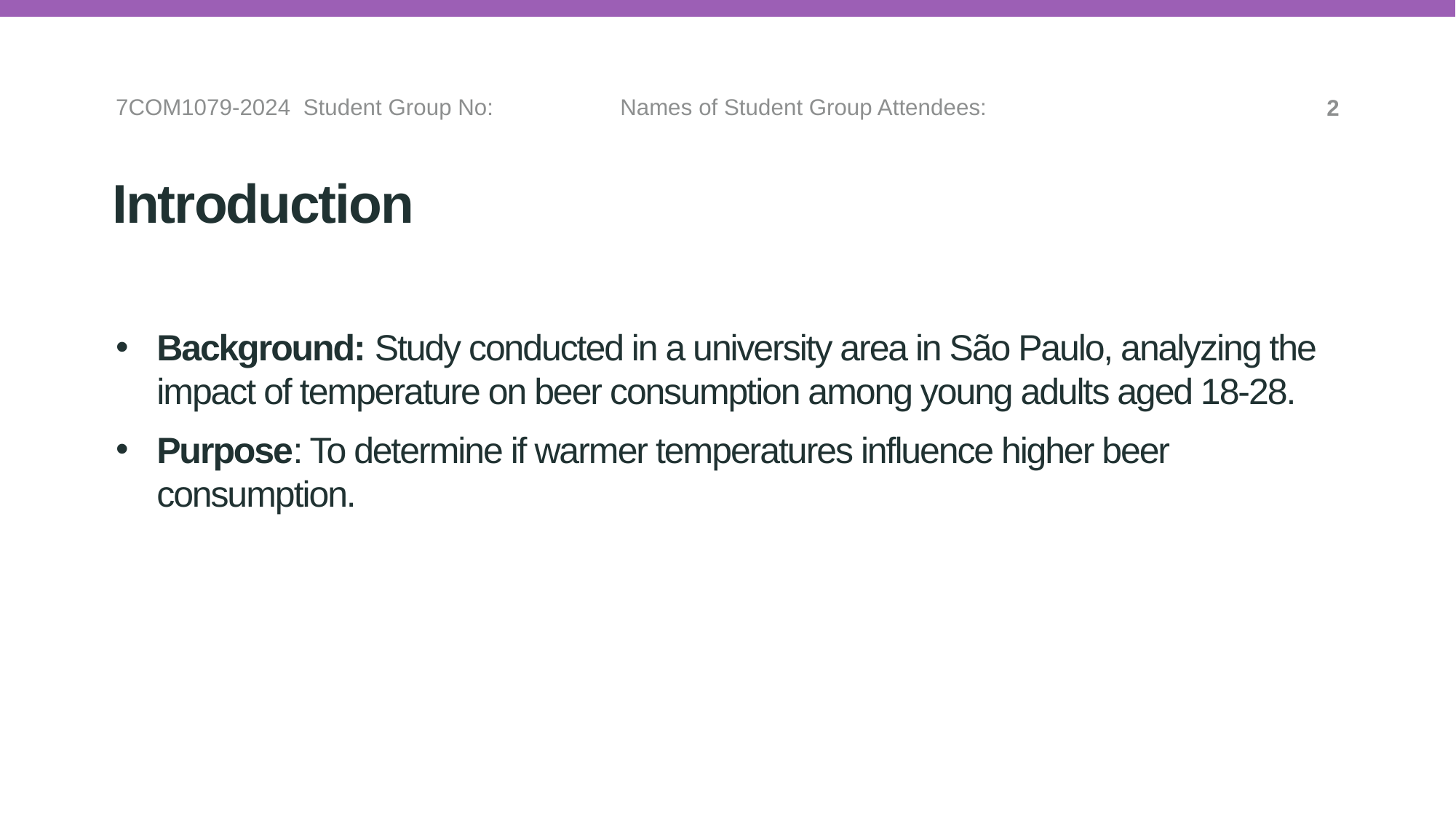

7COM1079-2024  Student Group No:                    Names of Student Group Attendees:
2
# Introduction
Background: Study conducted in a university area in São Paulo, analyzing the impact of temperature on beer consumption among young adults aged 18-28.
Purpose: To determine if warmer temperatures influence higher beer consumption.